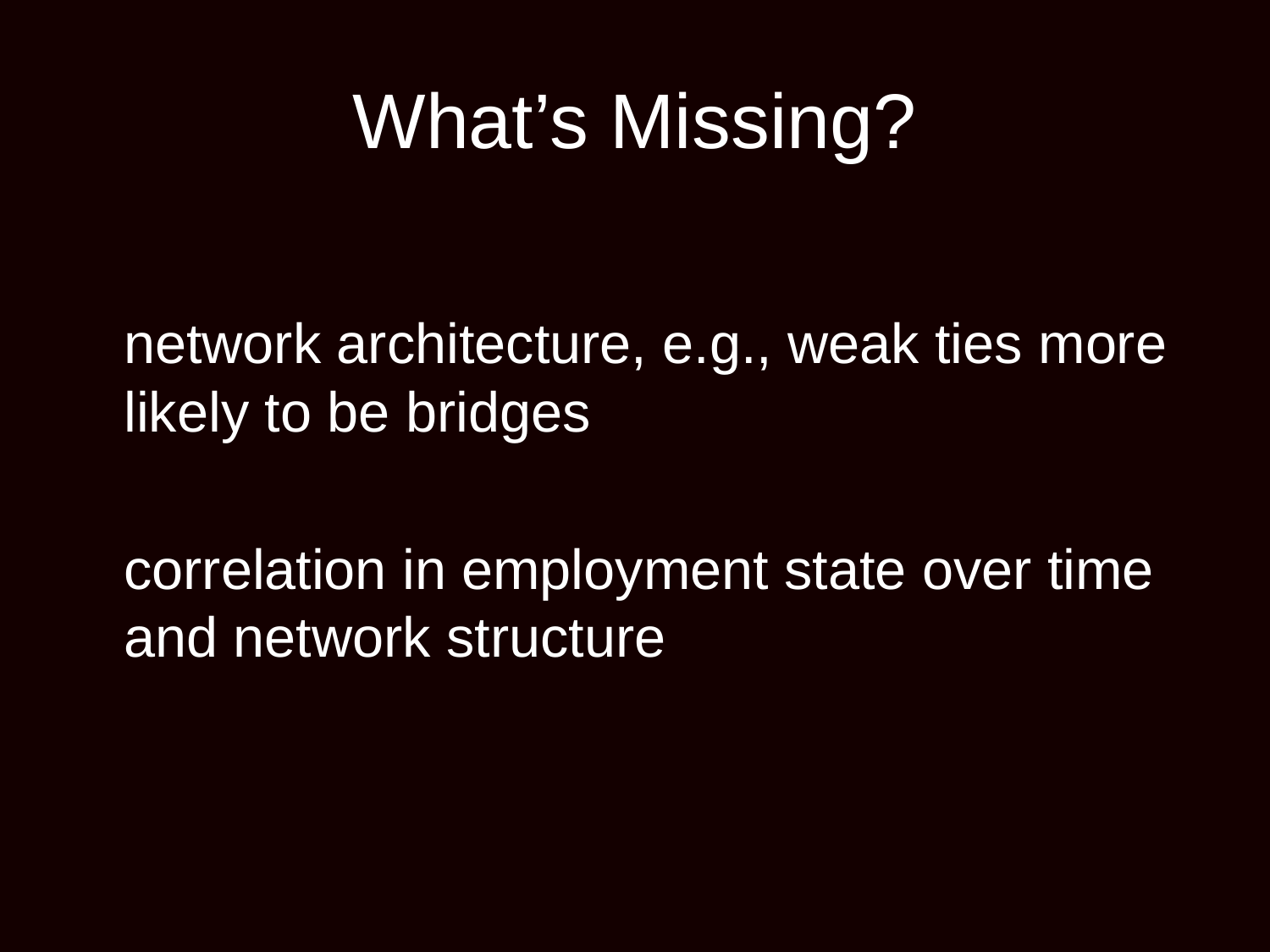

# What’s Missing?

	network architecture, e.g., weak ties more likely to be bridges

	correlation in employment state over time and network structure